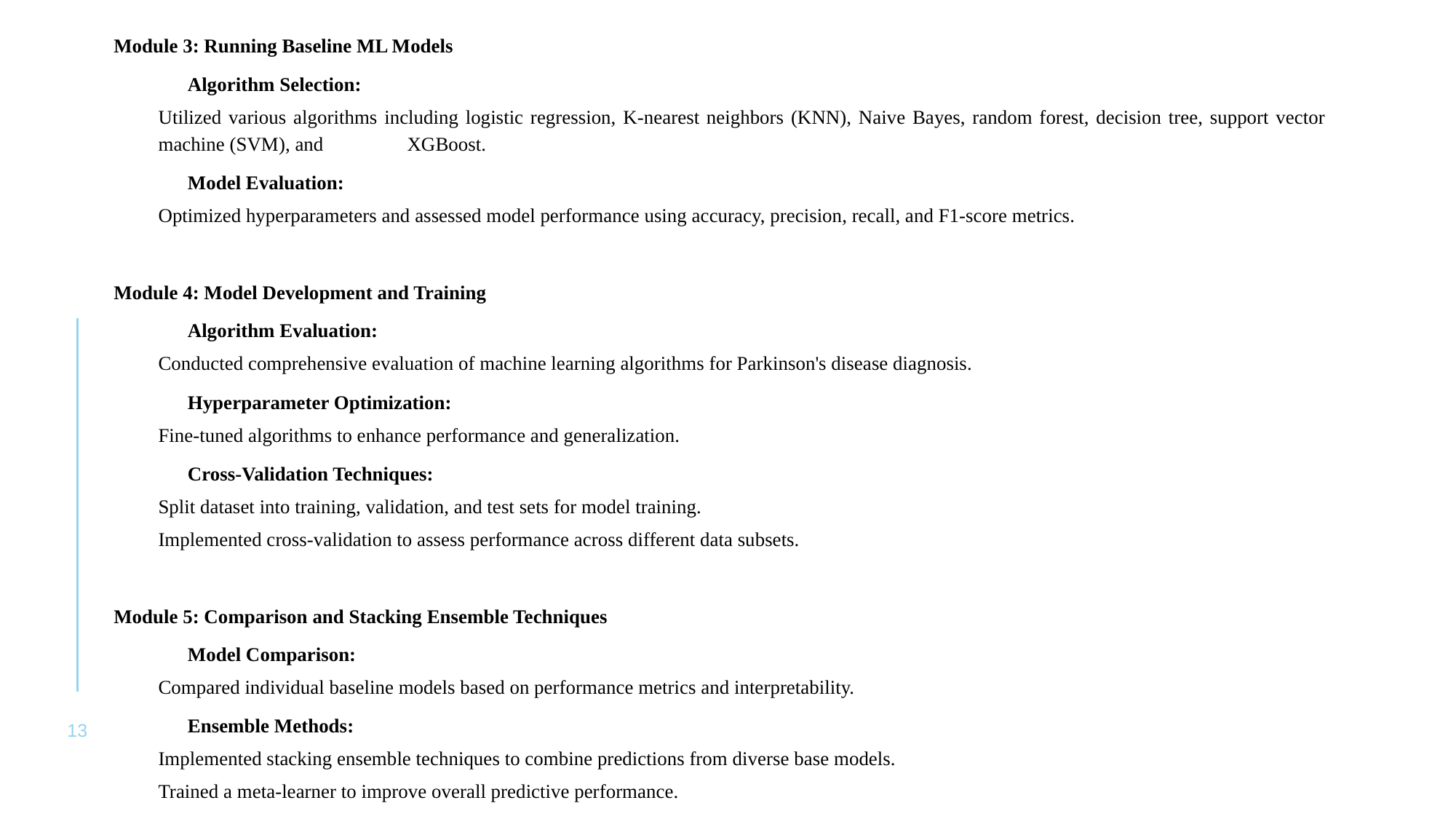

Module 3: Running Baseline ML Models
	Algorithm Selection:
	Utilized various algorithms including logistic regression, K-nearest neighbors (KNN), Naive Bayes, random forest, decision tree, support vector machine (SVM), and 	XGBoost.
	Model Evaluation:
	Optimized hyperparameters and assessed model performance using accuracy, precision, recall, and F1-score metrics.

Module 4: Model Development and Training
	Algorithm Evaluation:
	Conducted comprehensive evaluation of machine learning algorithms for Parkinson's disease diagnosis.
	Hyperparameter Optimization:
	Fine-tuned algorithms to enhance performance and generalization.
	Cross-Validation Techniques:
	Split dataset into training, validation, and test sets for model training.
	Implemented cross-validation to assess performance across different data subsets.

Module 5: Comparison and Stacking Ensemble Techniques
	Model Comparison:
	Compared individual baseline models based on performance metrics and interpretability.
	Ensemble Methods:
	Implemented stacking ensemble techniques to combine predictions from diverse base models.
	Trained a meta-learner to improve overall predictive performance.

13